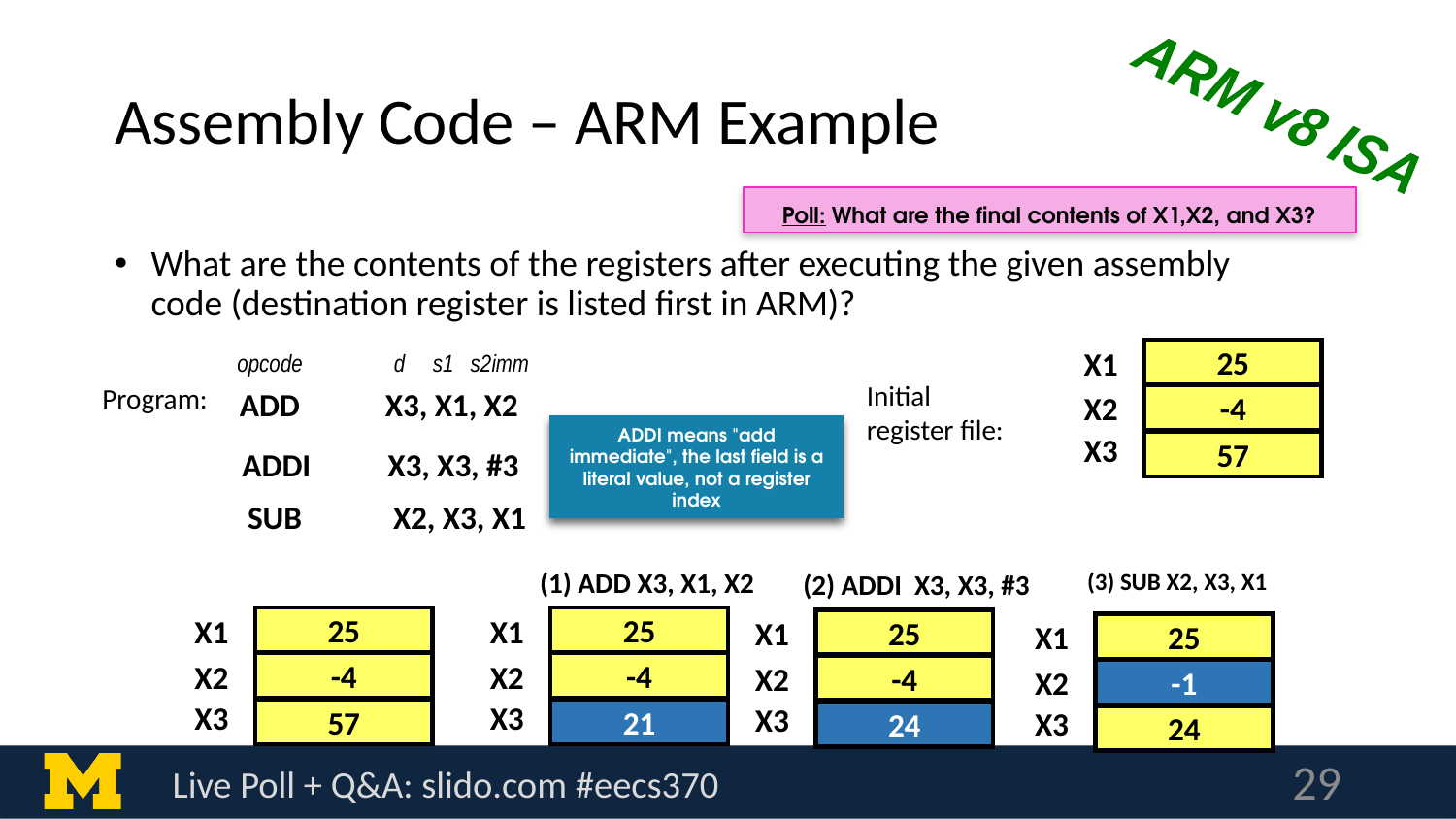

# Assembly Code – ARM Example
ARM v8 ISA
Poll: What are the final contents of X1,X2, and X3?

What are the contents of the registers after executing the given assembly code (destination register is listed first in ARM)?

X1
25
opcode  	  d     s1   s2imm
Initial
register file:
Program:
ADD	X3, X1, X2
X2
-4
ADDI means "add immediate", the last field is a literal value, not a register index
X3
57
ADDI	X3, X3, #3
SUB 	X2, X3, X1
(1) ADD X3, X1, X2
(3) SUB X2, X3, X1
(2) ADDI  X3, X3, #3

X1
X1
X1
25
25
25
X1
25
X2
X2
X2
-4
-4
-4
X2
-1
X3
X3
X3
X3
57
21
24
24
Live Poll + Q&A: slido.com #eecs370
29